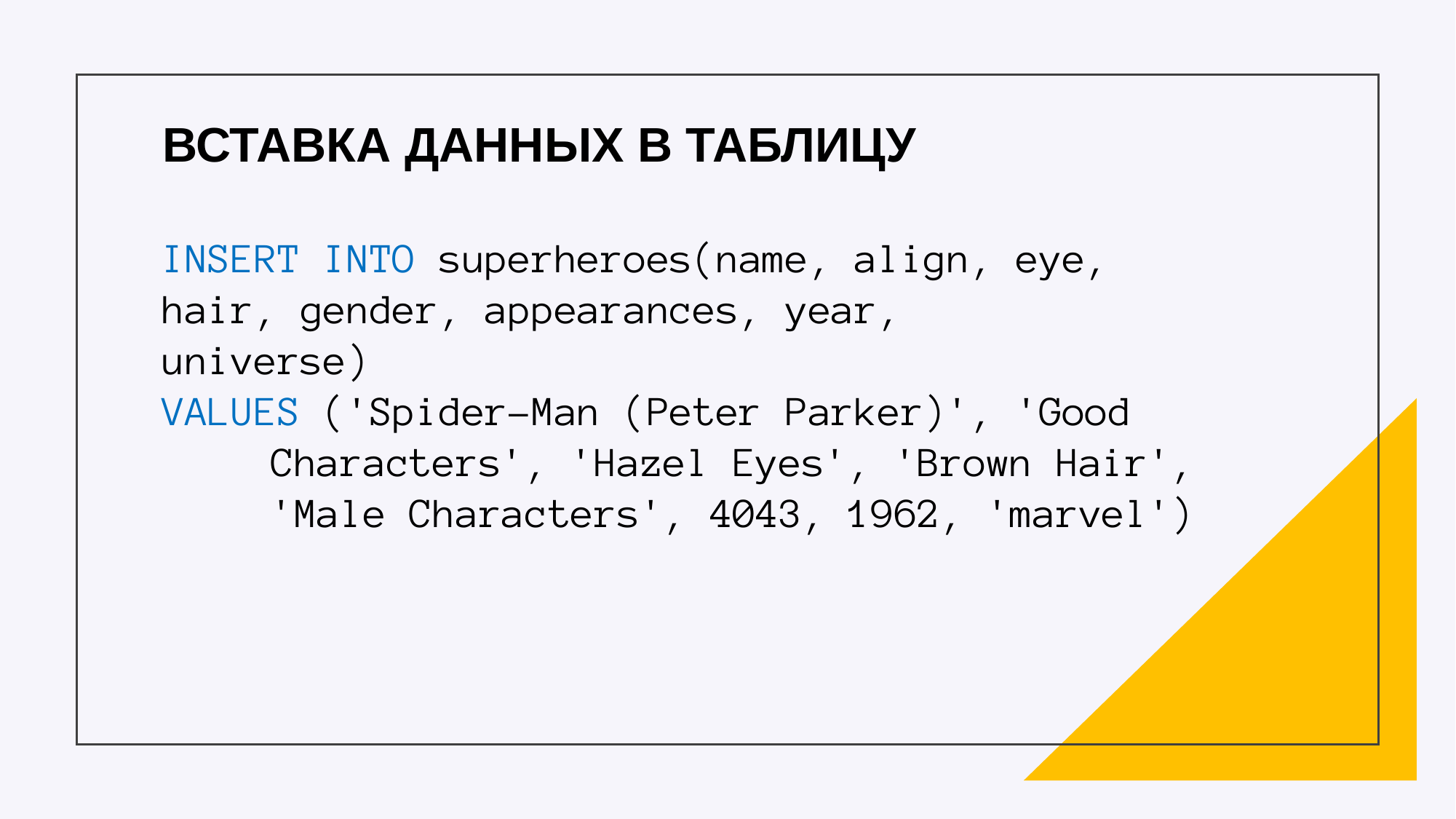

ВСТАВКА ДАННЫХ В ТАБЛИЦУ

INSERT INTO superheroes(name, align, eye, 	hair, gender, appearances, year, 		universe)
VALUES ('Spider-Man (Peter Parker)', 'Good
	Characters', 'Hazel Eyes', 'Brown Hair',
	'Male Characters', 4043, 1962, 'marvel')